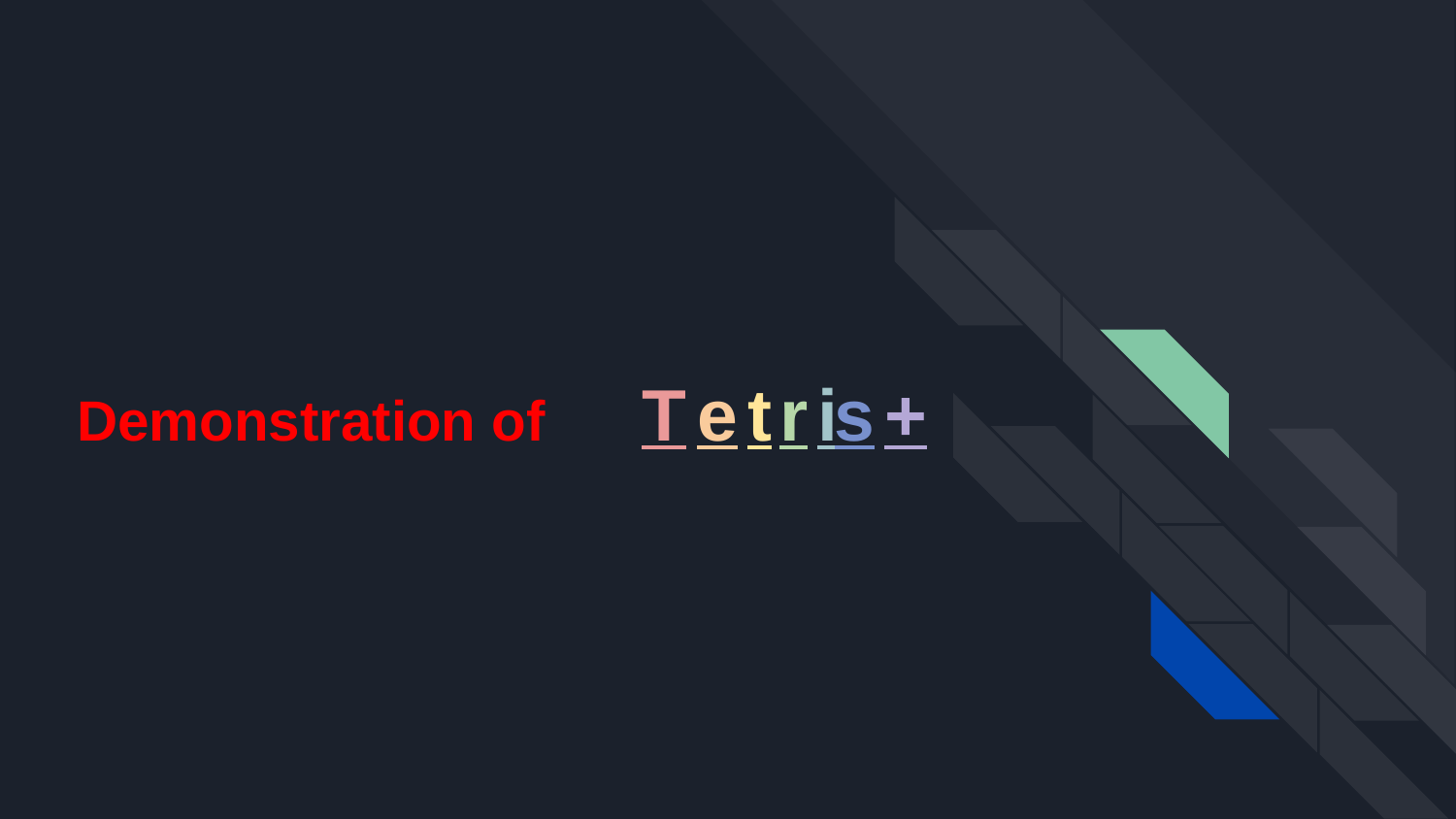

+
T
e
r
t
i
s
# Demonstration of